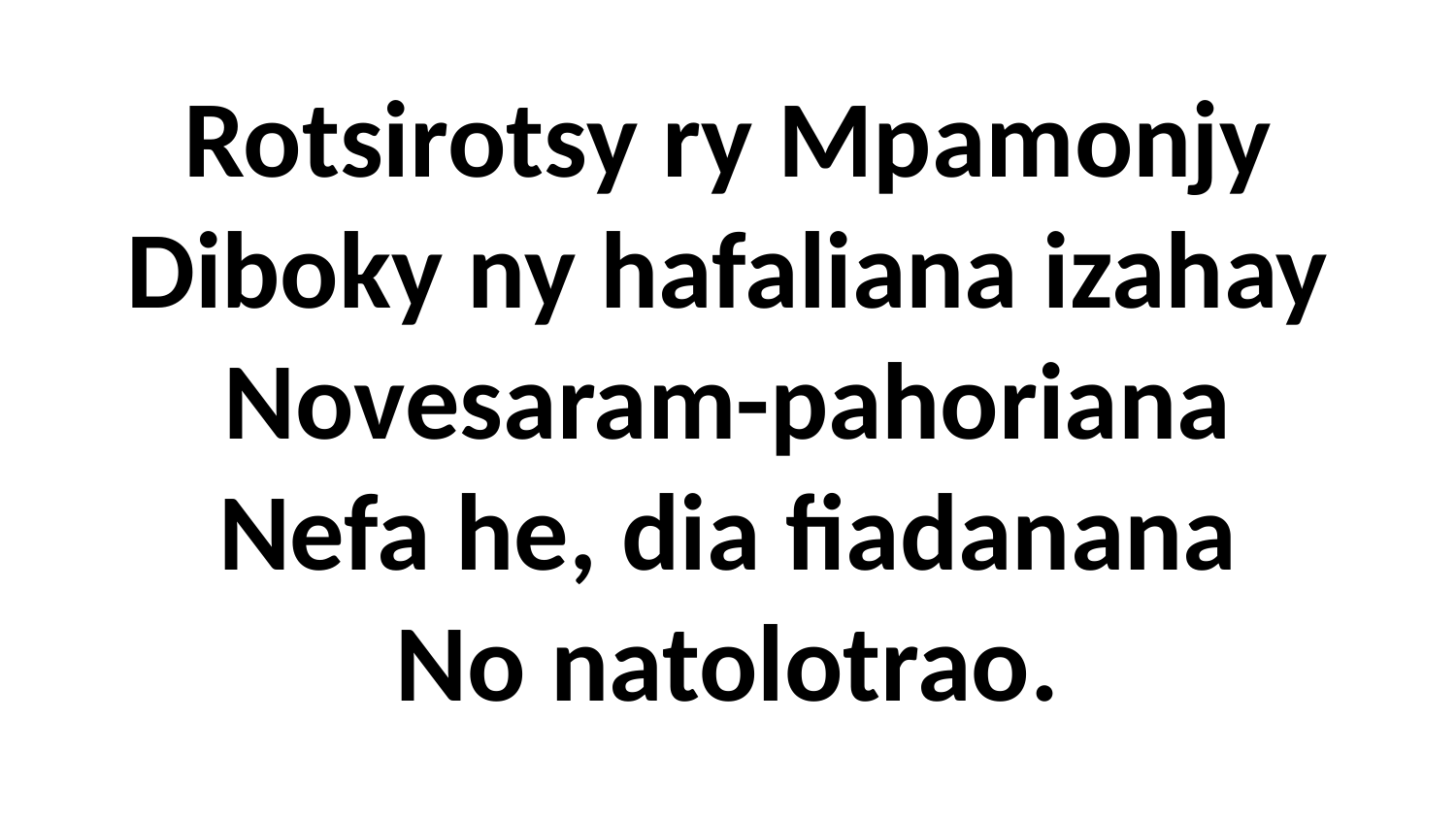

# Rotsirotsy ry Mpamonjy Diboky ny hafaliana izahay Novesaram-pahoriana Nefa he, dia fiadanana No natolotrao.